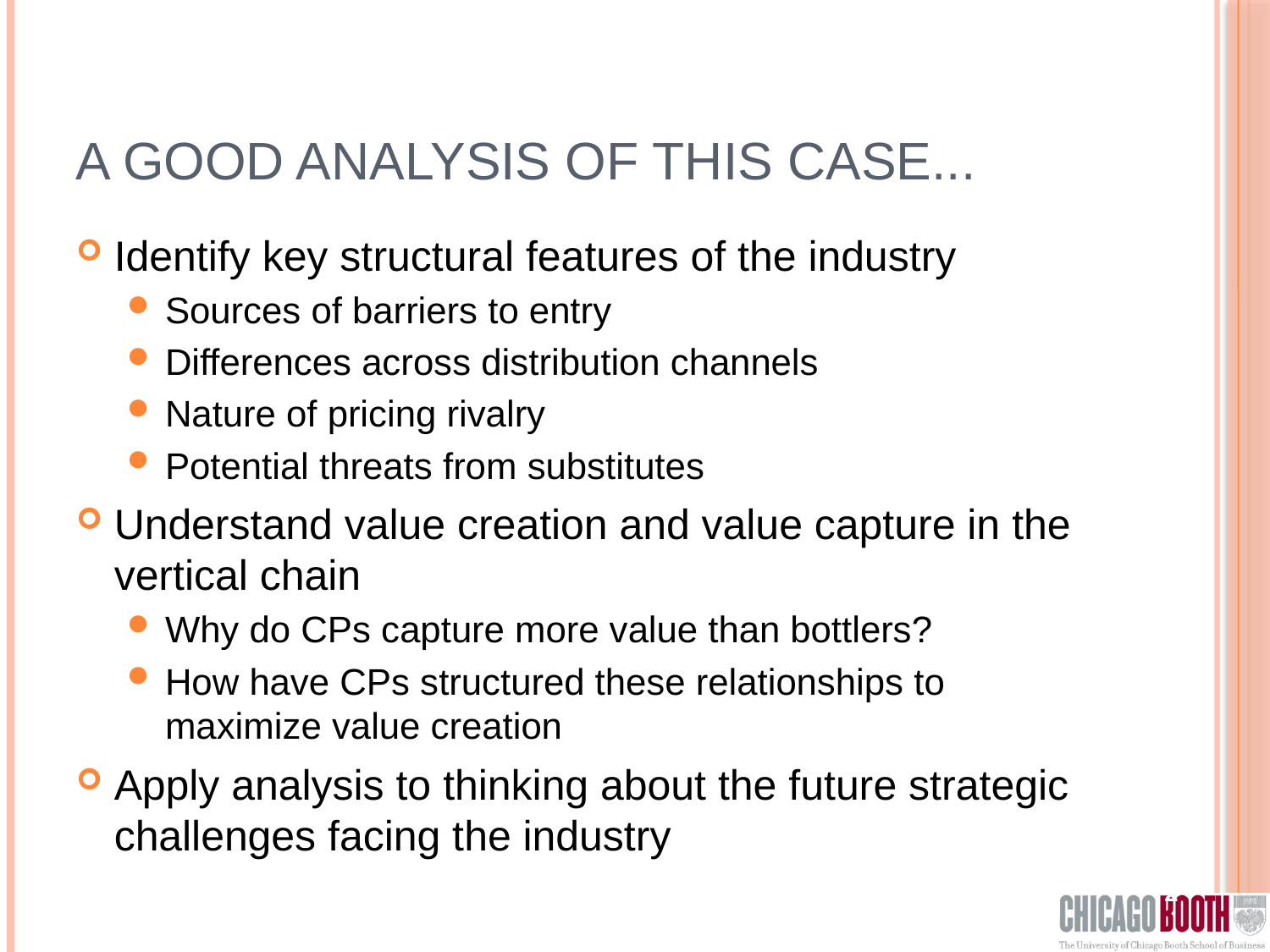

# A good analysis of this case...
Identify key structural features of the industry
Sources of barriers to entry
Differences across distribution channels
Nature of pricing rivalry
Potential threats from substitutes
Understand value creation and value capture in the vertical chain
Why do CPs capture more value than bottlers?
How have CPs structured these relationships to maximize value creation
Apply analysis to thinking about the future strategic challenges facing the industry
Garicano/Cola 2